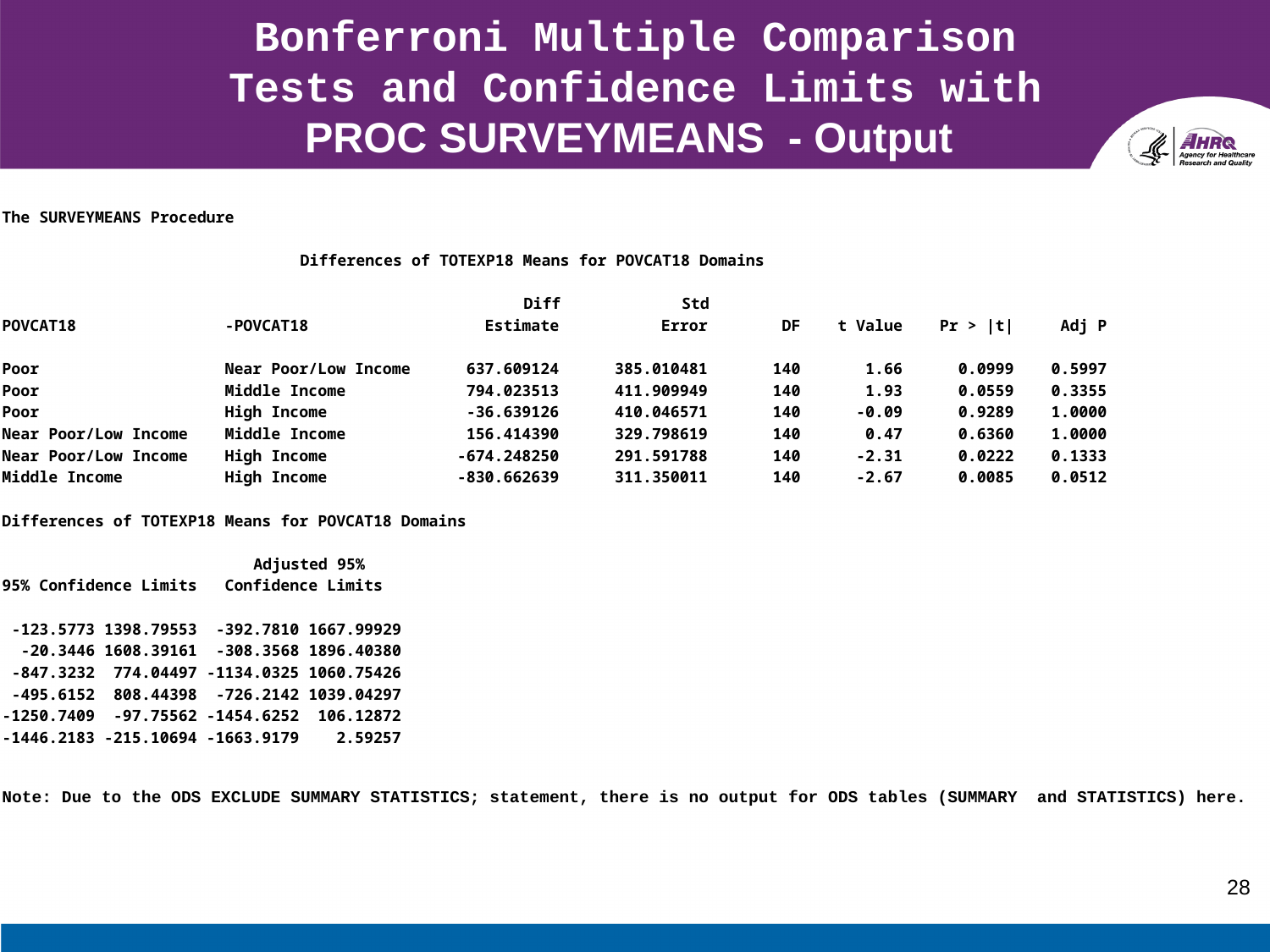

# Bonferroni Multiple Comparison Tests and Confidence Limits with PROC SURVEYMEANS  - Output
The SURVEYMEANS Procedure

                                Differences of TOTEXP18 Means for POVCAT18 Domains

                                                        Diff             Std
POVCAT18                -POVCAT18                   Estimate           Error        DF    t Value    Pr > |t|     Adj P

Poor                    Near Poor/Low Income      637.609124      385.010481       140       1.66      0.0999    0.5997
Poor                    Middle Income             794.023513      411.909949       140       1.93      0.0559    0.3355
Poor                    High Income               -36.639126      410.046571       140      -0.09      0.9289    1.0000
Near Poor/Low Income    Middle Income             156.414390      329.798619       140       0.47      0.6360    1.0000
Near Poor/Low Income    High Income              -674.248250      291.591788       140      -2.31      0.0222    0.1333
Middle Income           High Income              -830.662639      311.350011       140      -2.67      0.0085    0.0512

Differences of TOTEXP18 Means for POVCAT18 Domains

                           Adjusted 95%
95% Confidence Limits   Confidence Limits

 -123.5773 1398.79553  -392.7810 1667.99929
  -20.3446 1608.39161  -308.3568 1896.40380
 -847.3232  774.04497 -1134.0325 1060.75426
 -495.6152  808.44398  -726.2142 1039.04297
-1250.7409  -97.75562 -1454.6252  106.12872
-1446.2183 -215.10694 -1663.9179    2.59257

Note: Due to the ODS EXCLUDE SUMMARY STATISTICS; statement, there is no output for ODS tables (SUMMARY  and STATISTICS) here.

28